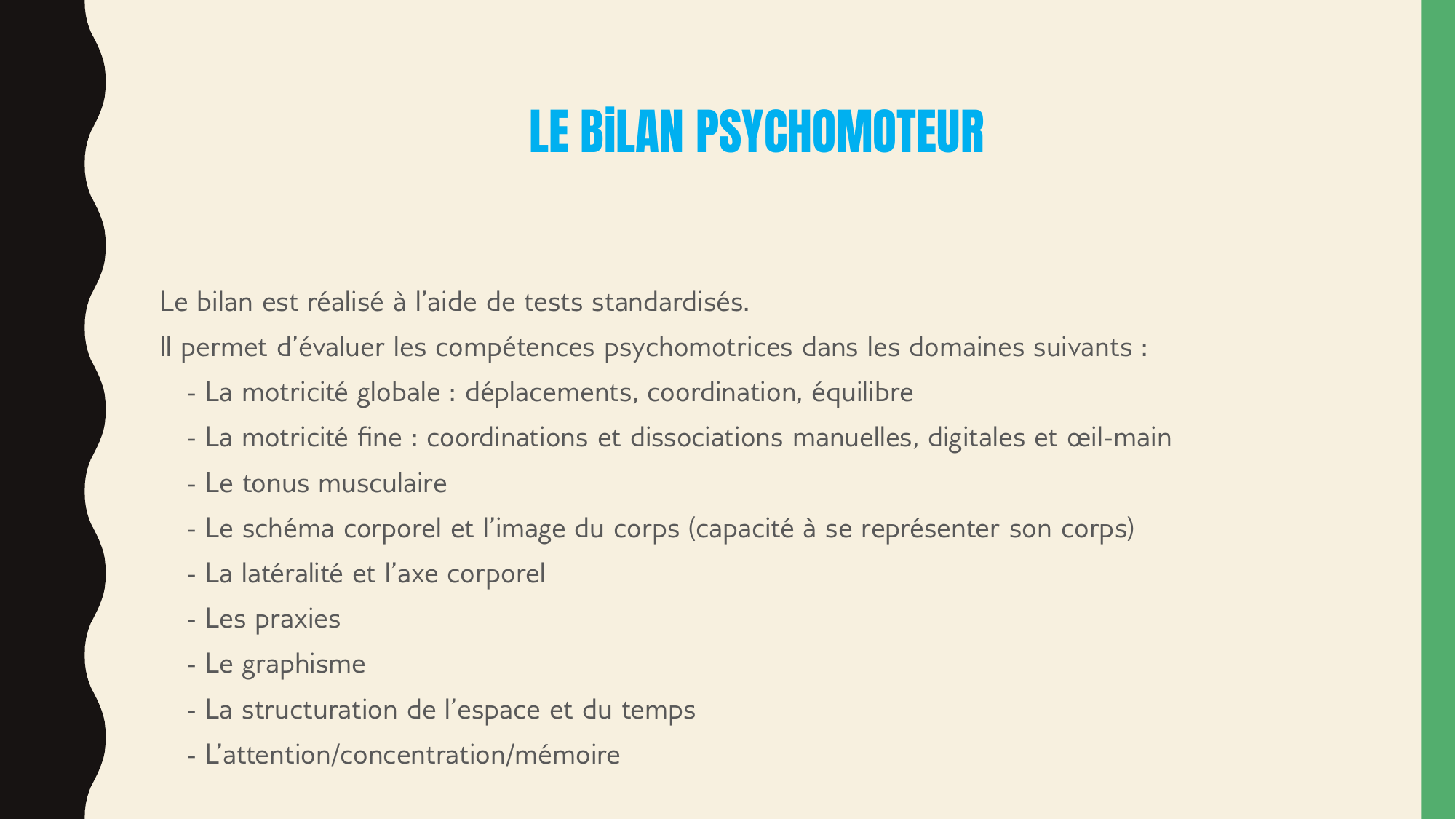

# LE BiLAN PSYCHOMOTEUR
Le bilan est réalisé à l’aide de tests standardisés.
Il permet d’évaluer les compétences psychomotrices dans les domaines suivants :
   - La motricité globale : déplacements, coordination, équilibre
   - La motricité fine : coordinations et dissociations manuelles, digitales et œil-main
   - Le tonus musculaire
   - Le schéma corporel et l’image du corps (capacité à se représenter son corps)
   - La latéralité et l’axe corporel
   - Les praxies
   - Le graphisme
   - La structuration de l’espace et du temps
   - L’attention/concentration/mémoire